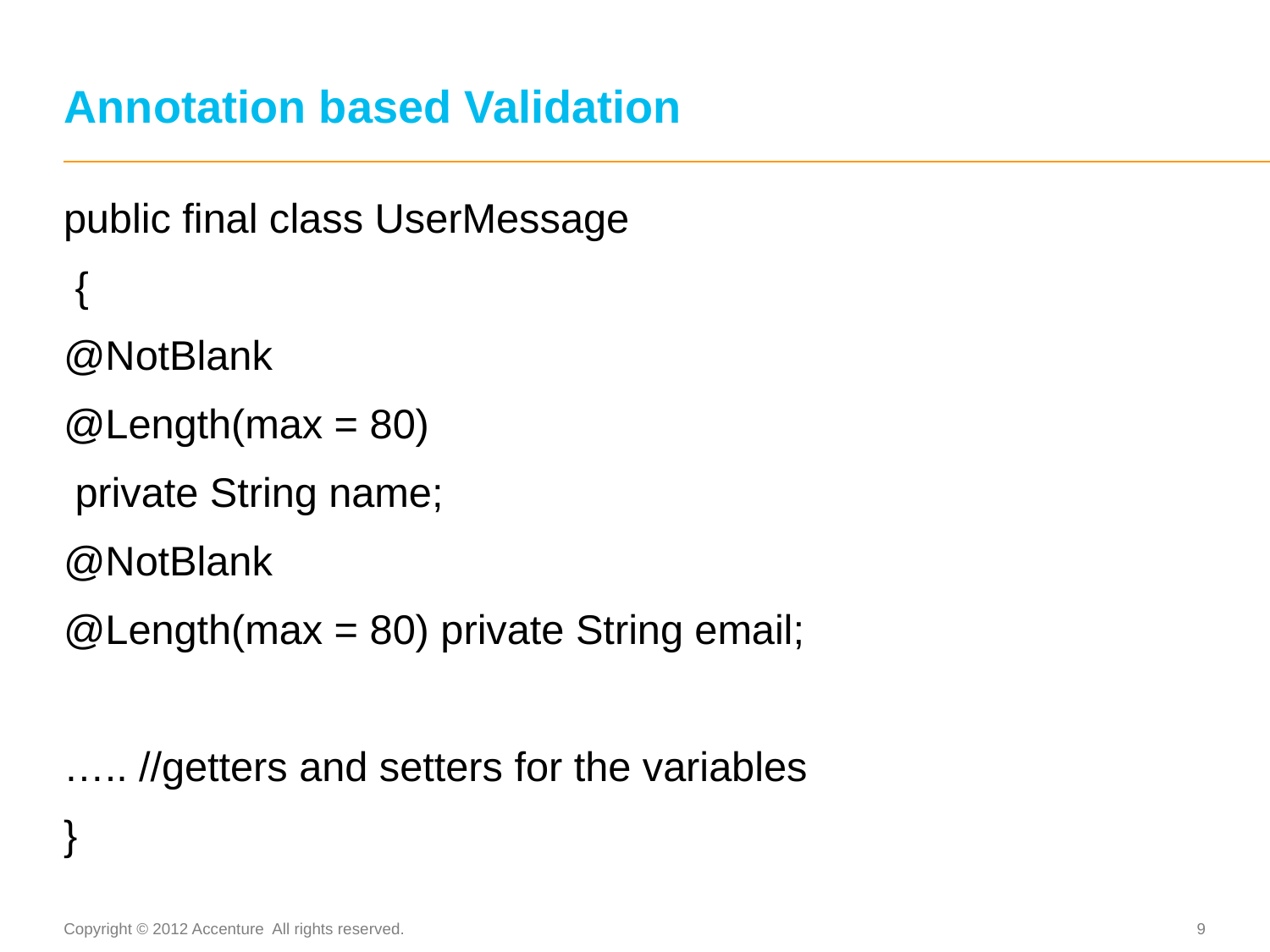

# Annotation based Validation
public final class UserMessage
 {
@NotBlank
@Length(max = 80)
 private String name;
@NotBlank
@Length(max = 80) private String email;

….. //getters and setters for the variables
}